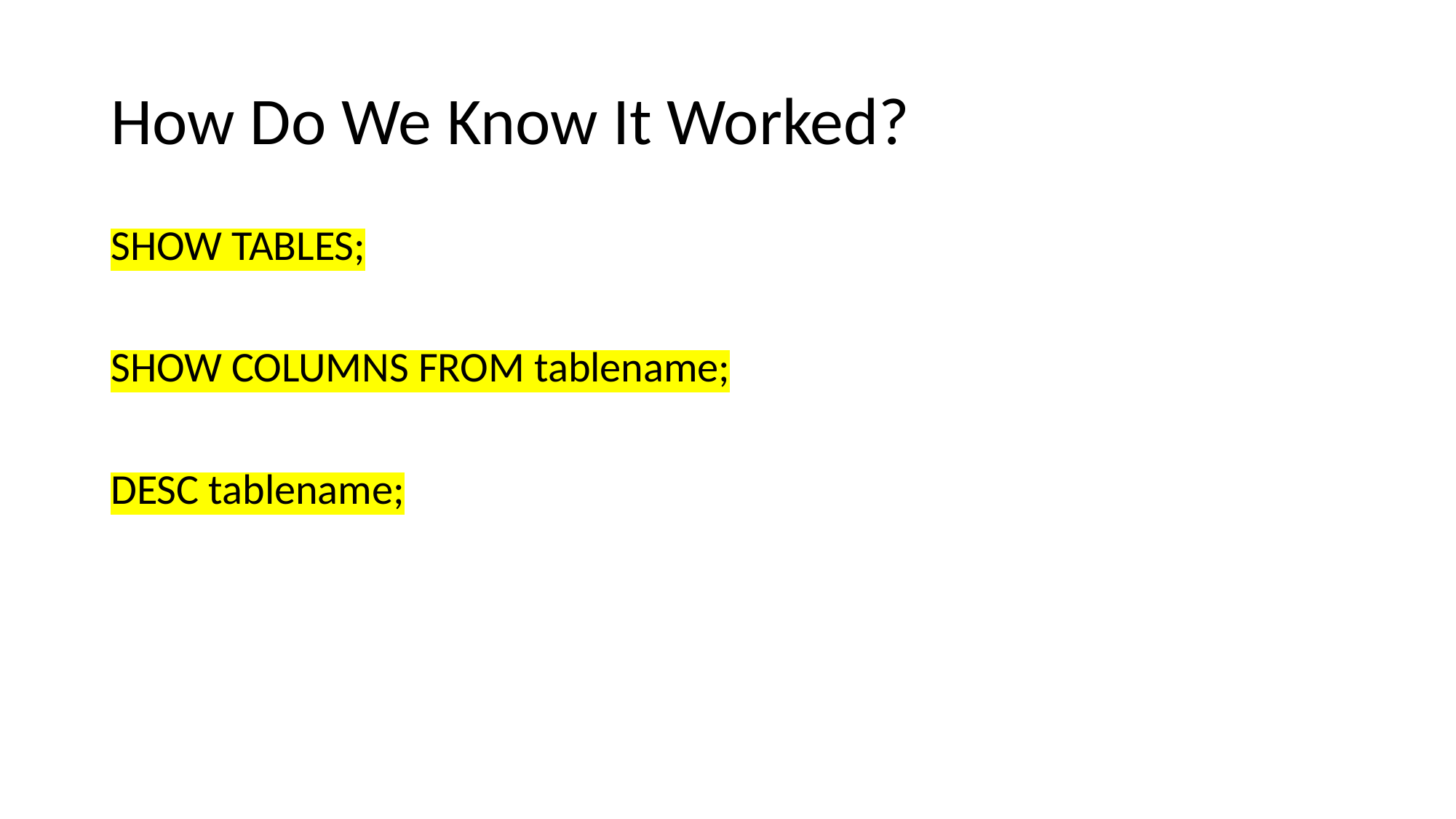

# How Do We Know It Worked?
SHOW TABLES;

SHOW COLUMNS FROM tablename;

DESC tablename;